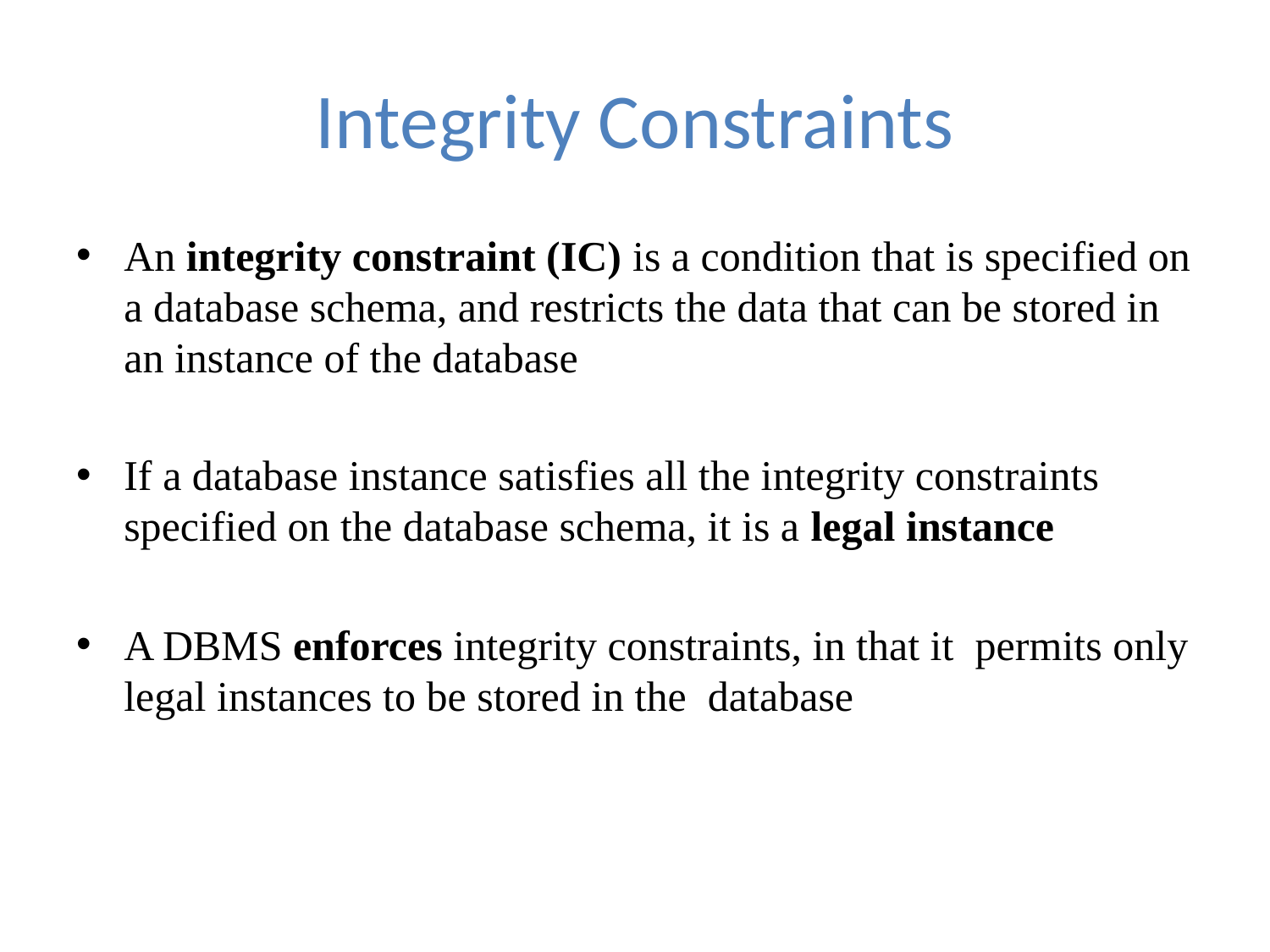

# Integrity Constraints
An integrity constraint (IC) is a condition that is specified on a database schema, and restricts the data that can be stored in an instance of the database

If a database instance satisfies all the integrity constraints specified on the database schema, it is a legal instance

A DBMS enforces integrity constraints, in that it  permits only legal instances to be stored in the  database